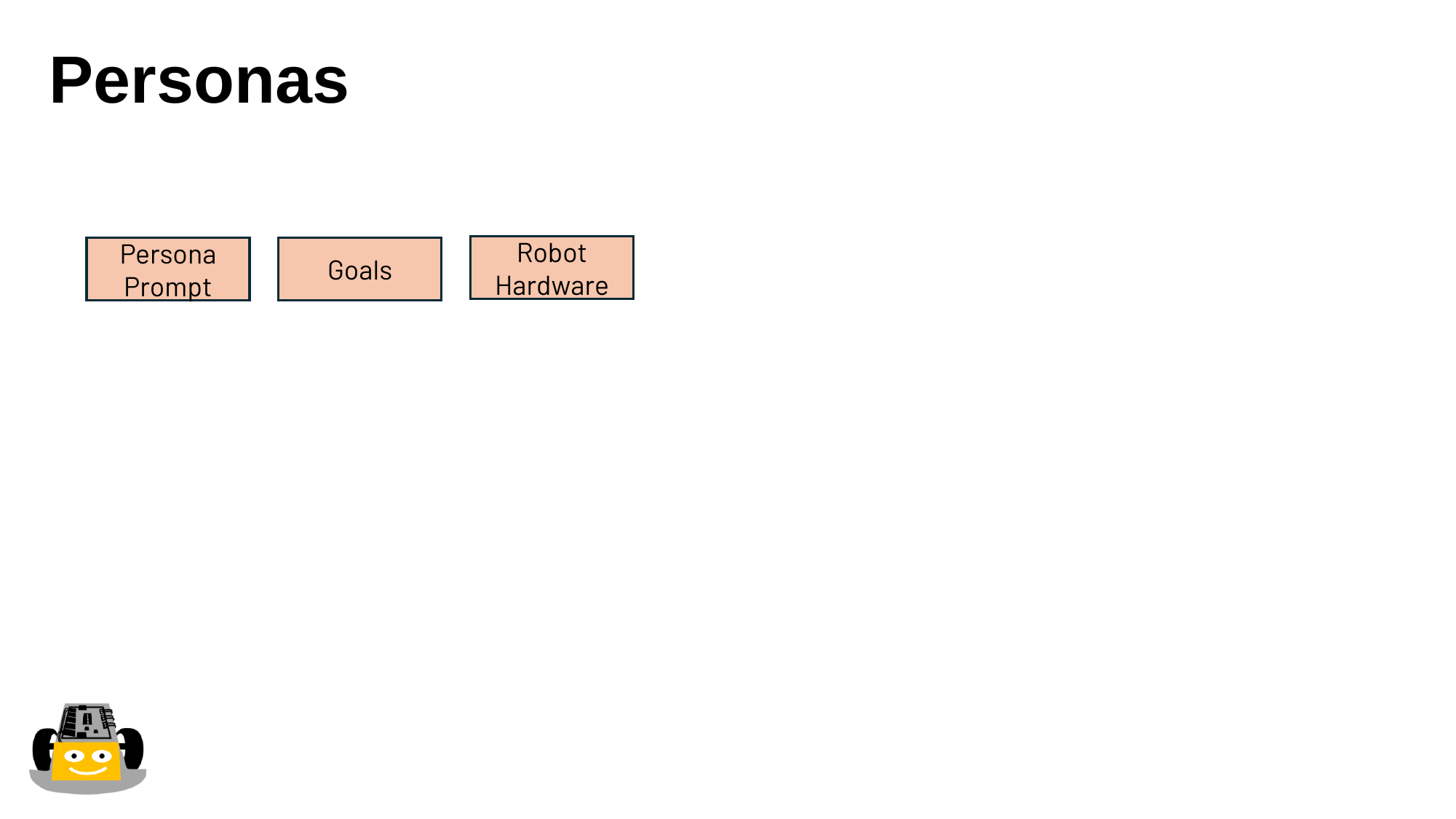

# Personas
Robot Hardware
Persona
Prompt
Goals